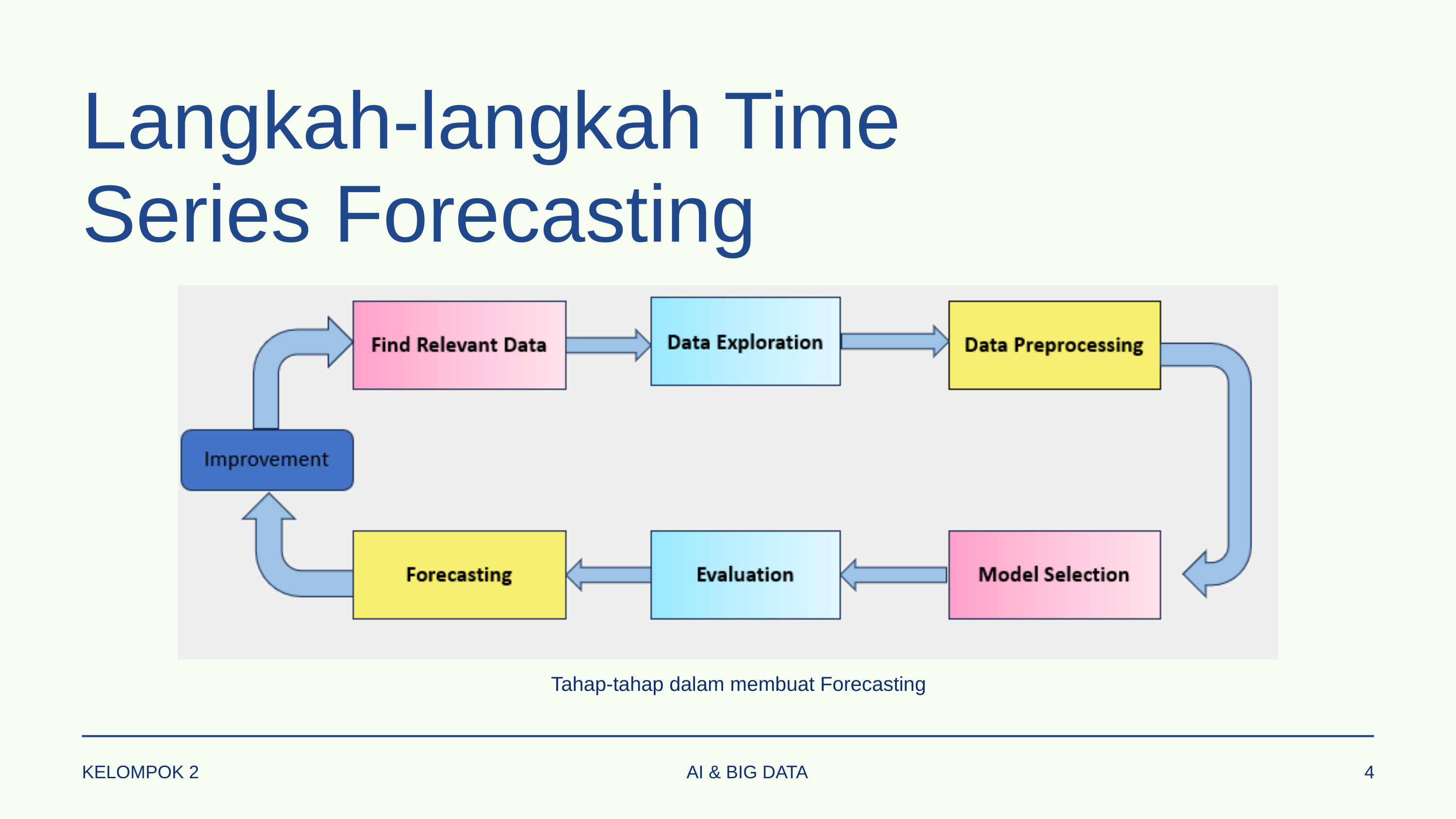

Langkah-langkah Time Series Forecasting

Tahap-tahap dalam membuat Forecasting

KELOMPOK 2
AI & BIG DATA
4